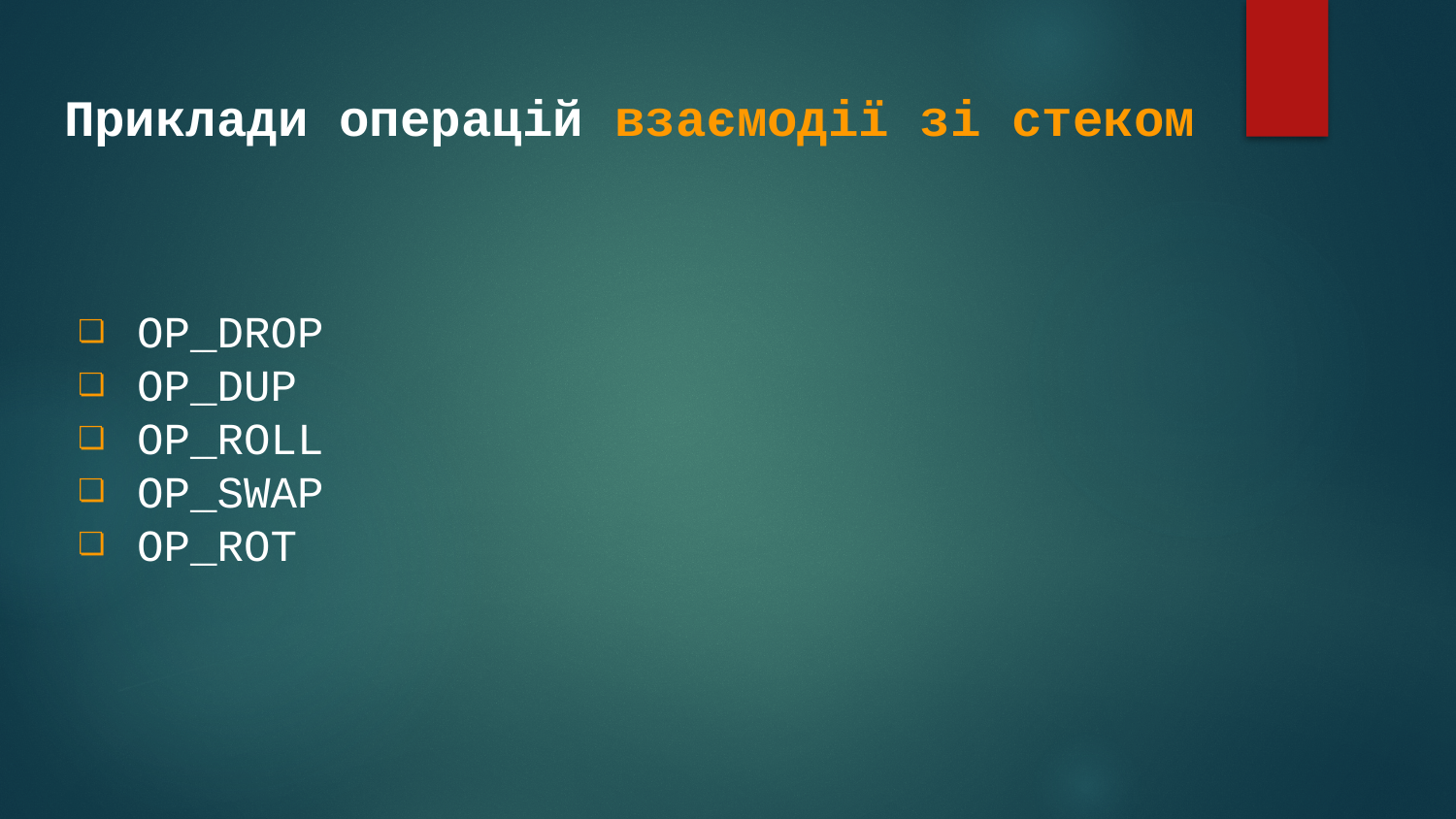

# Приклади операцій взаємодії зі стеком
OP_DROP
OP_DUP
OP_ROLL
OP_SWAP
OP_ROT